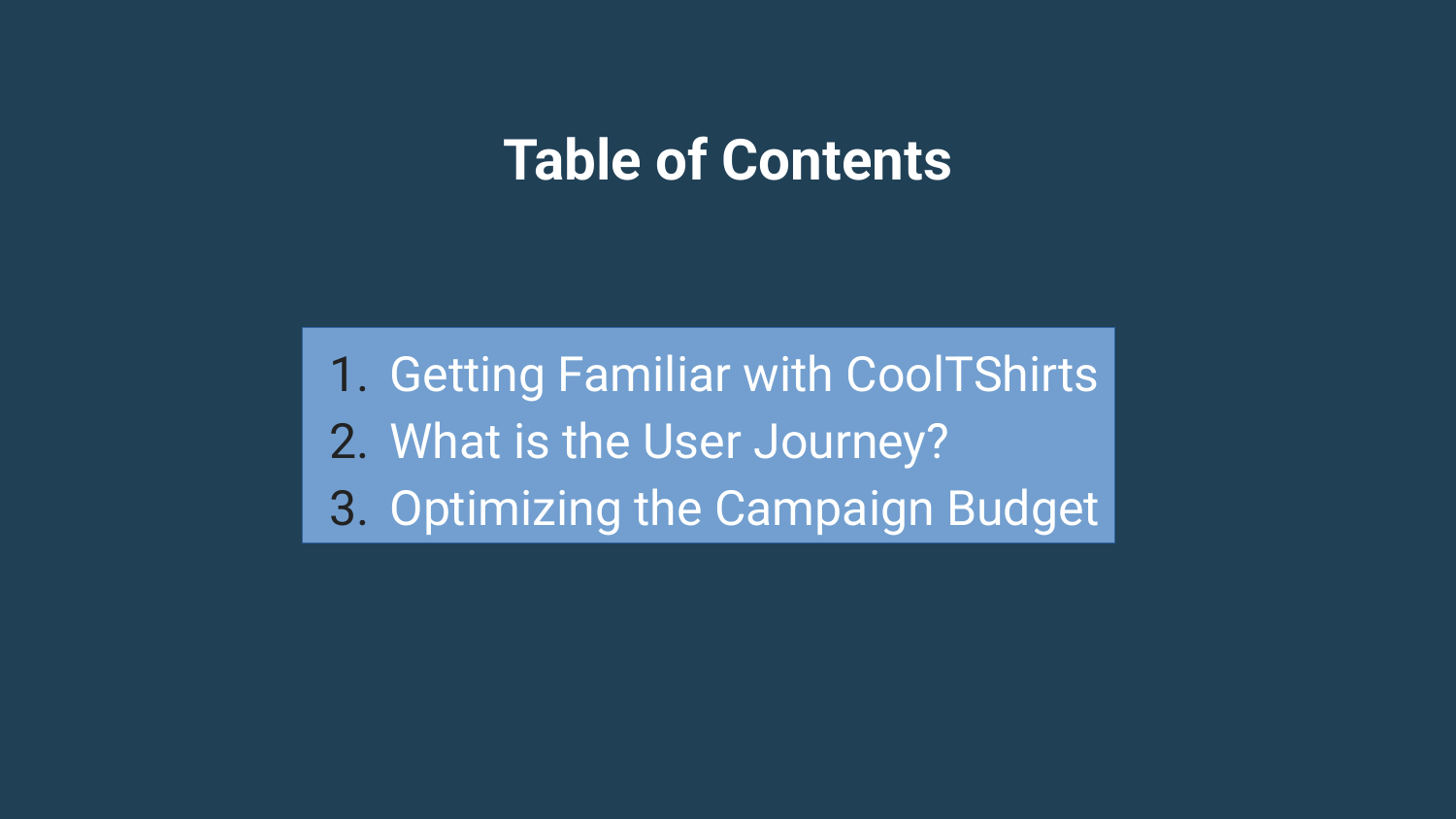

Table of Contents
Getting Familiar with CoolTShirts
What is the User Journey?
Optimizing the Campaign Budget